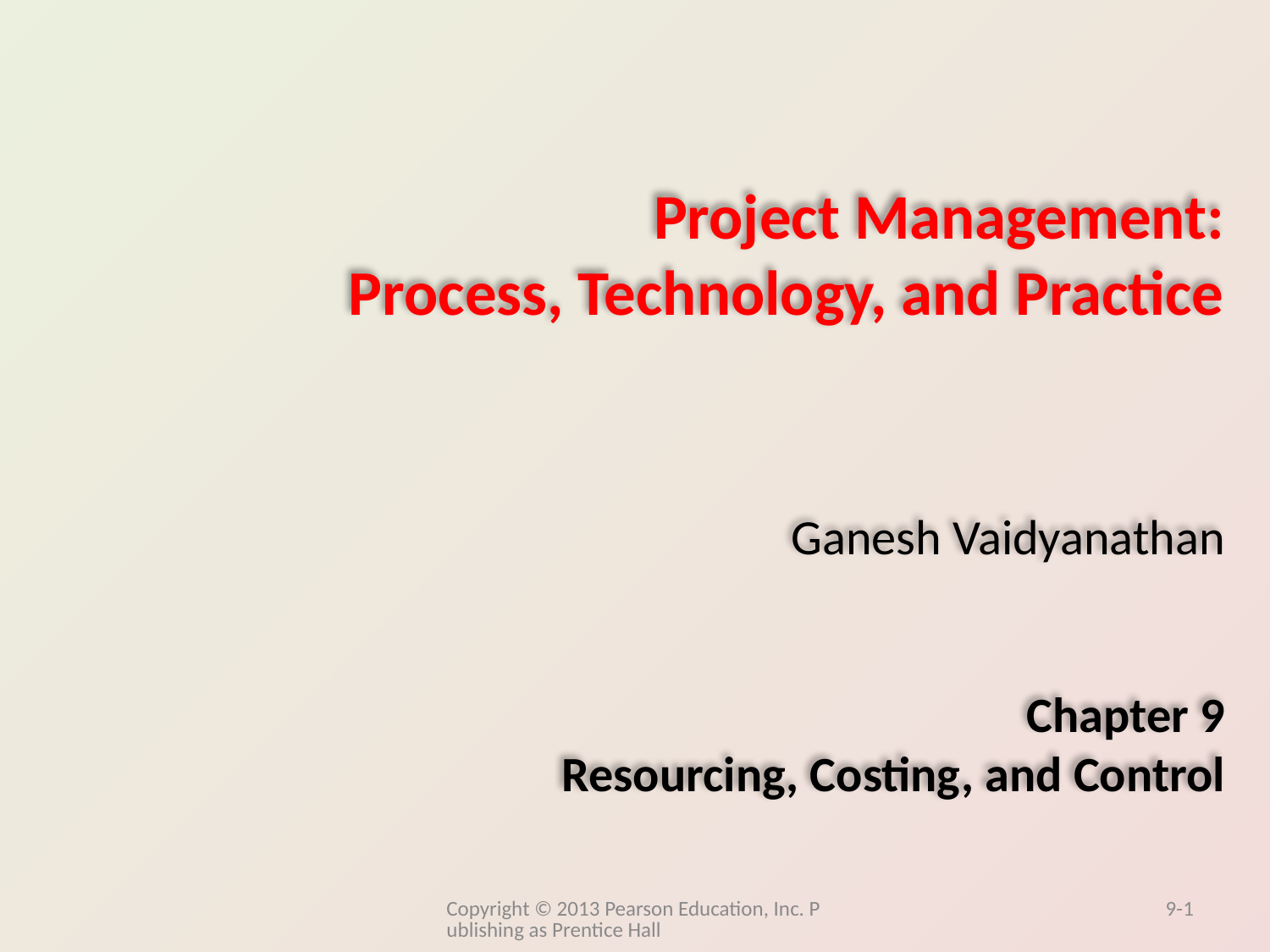

Project Management:
Process, Technology, and Practice

Ganesh Vaidyanathan

Chapter 9
Resourcing, Costing, and Control
Copyright © 2013 Pearson Education, Inc. Publishing as Prentice Hall
9-1